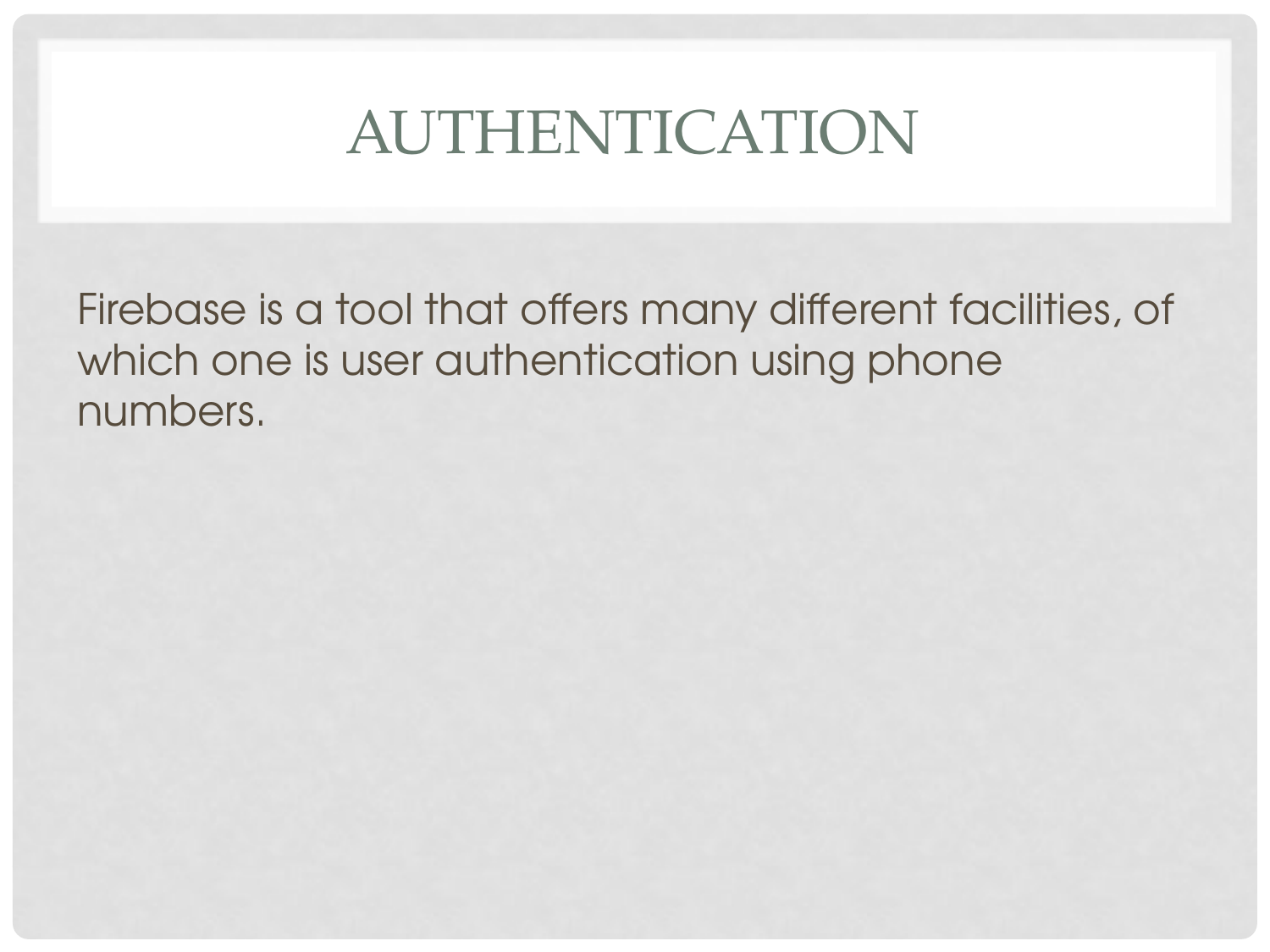

# Authentication
Firebase is a tool that offers many different facilities, of which one is user authentication using phone numbers.